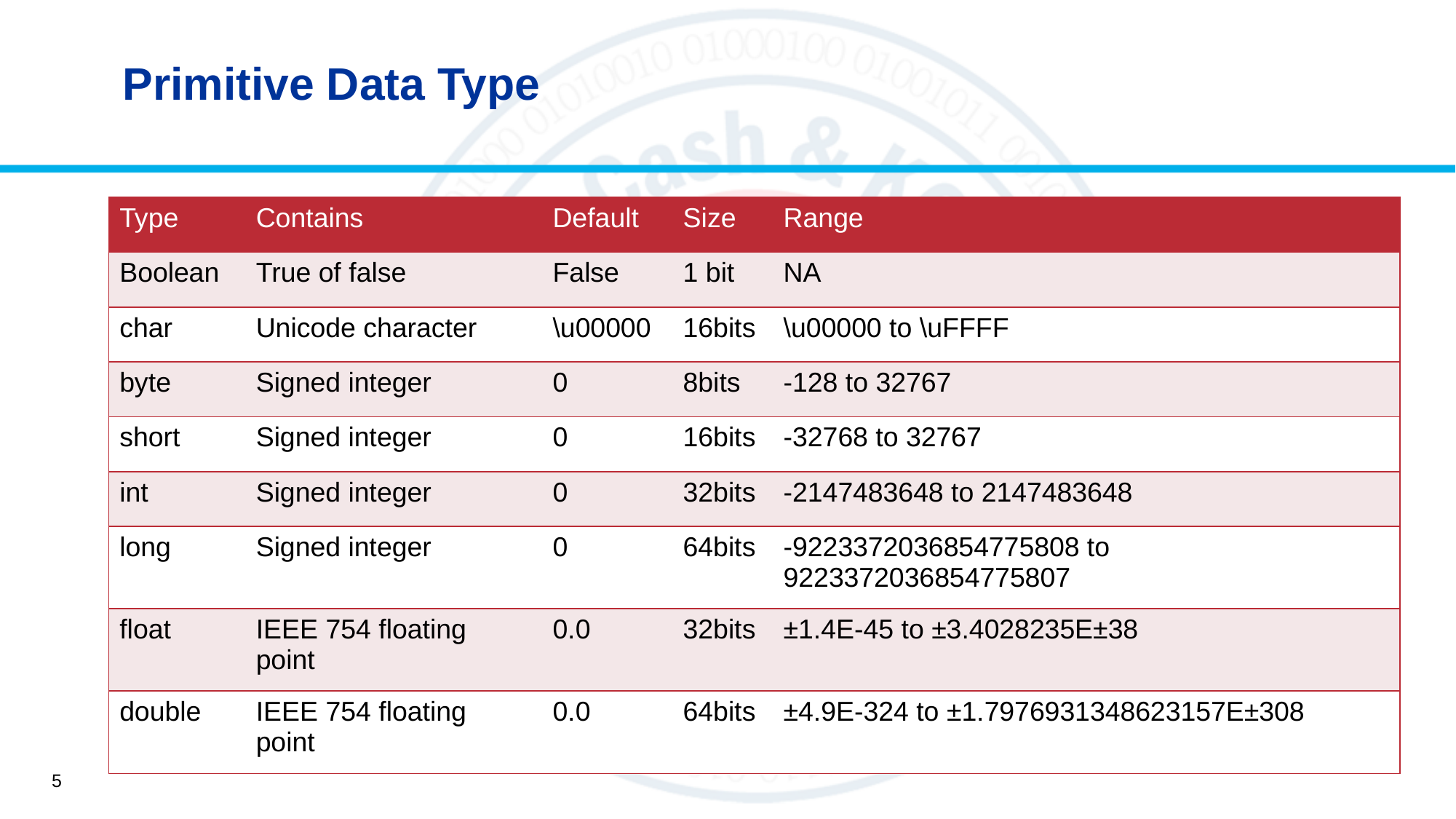

# Primitive Data Type
| Type | Contains | Default | Size | Range |
| --- | --- | --- | --- | --- |
| Boolean | True of false | False | 1 bit | NA |
| char | Unicode character | \u00000 | 16bits | \u00000 to \uFFFF |
| byte | Signed integer | 0 | 8bits | -128 to 32767 |
| short | Signed integer | 0 | 16bits | -32768 to 32767 |
| int | Signed integer | 0 | 32bits | -2147483648 to 2147483648 |
| long | Signed integer | 0 | 64bits | -9223372036854775808 to 9223372036854775807 |
| float | IEEE 754 floating point | 0.0 | 32bits | ±1.4E-45 to ±3.4028235E±38 |
| double | IEEE 754 floating point | 0.0 | 64bits | ±4.9E-324 to ±1.7976931348623157E±308 |
5